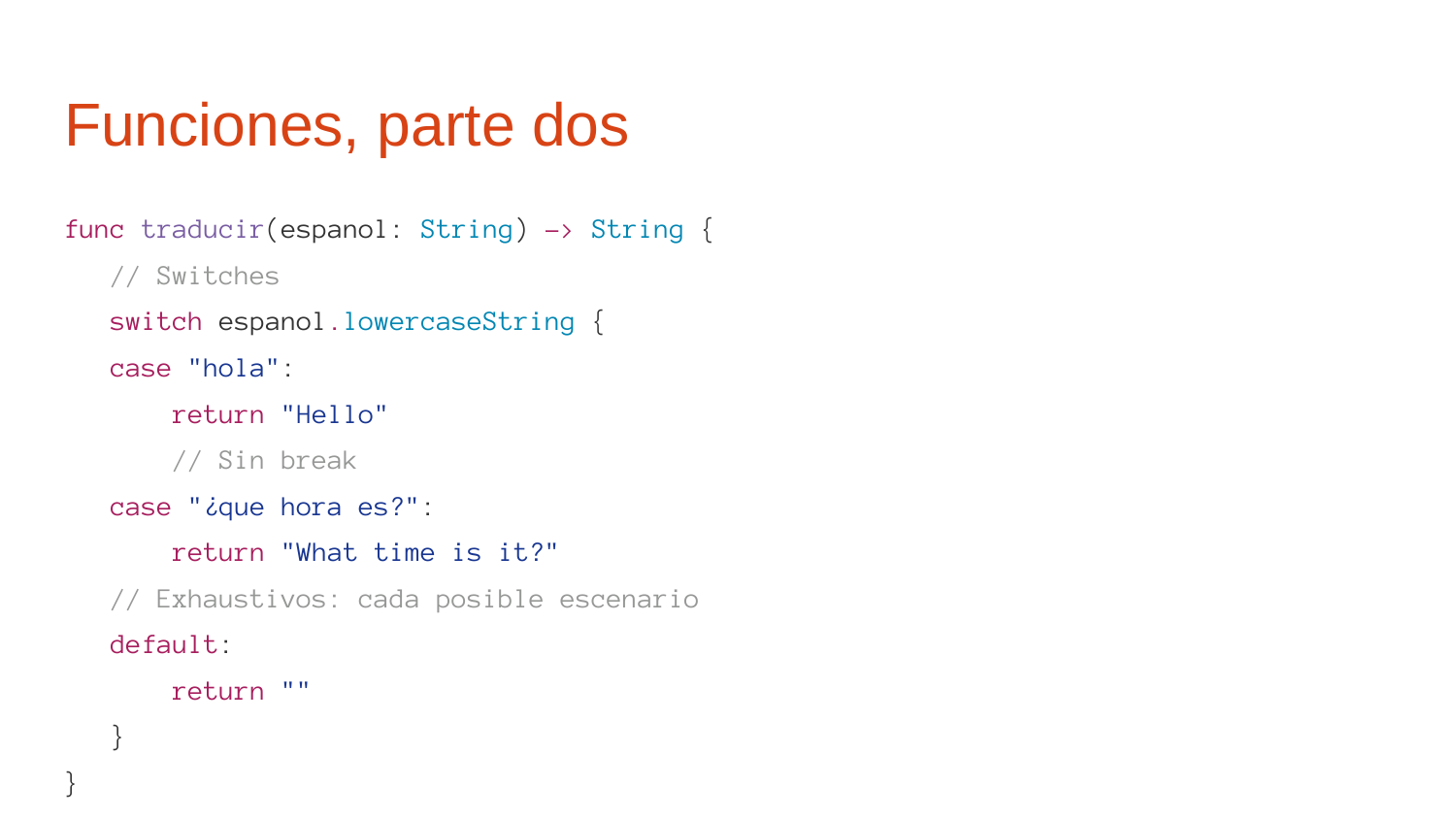

# Funciones, parte dos
func traducir(espanol: String) -> String {
   // Switches
   switch espanol.lowercaseString {
   case "hola":
       return "Hello"
       // Sin break
   case "¿que hora es?":
       return "What time is it?"
   // Exhaustivos: cada posible escenario
   default:
       return ""
   }
}